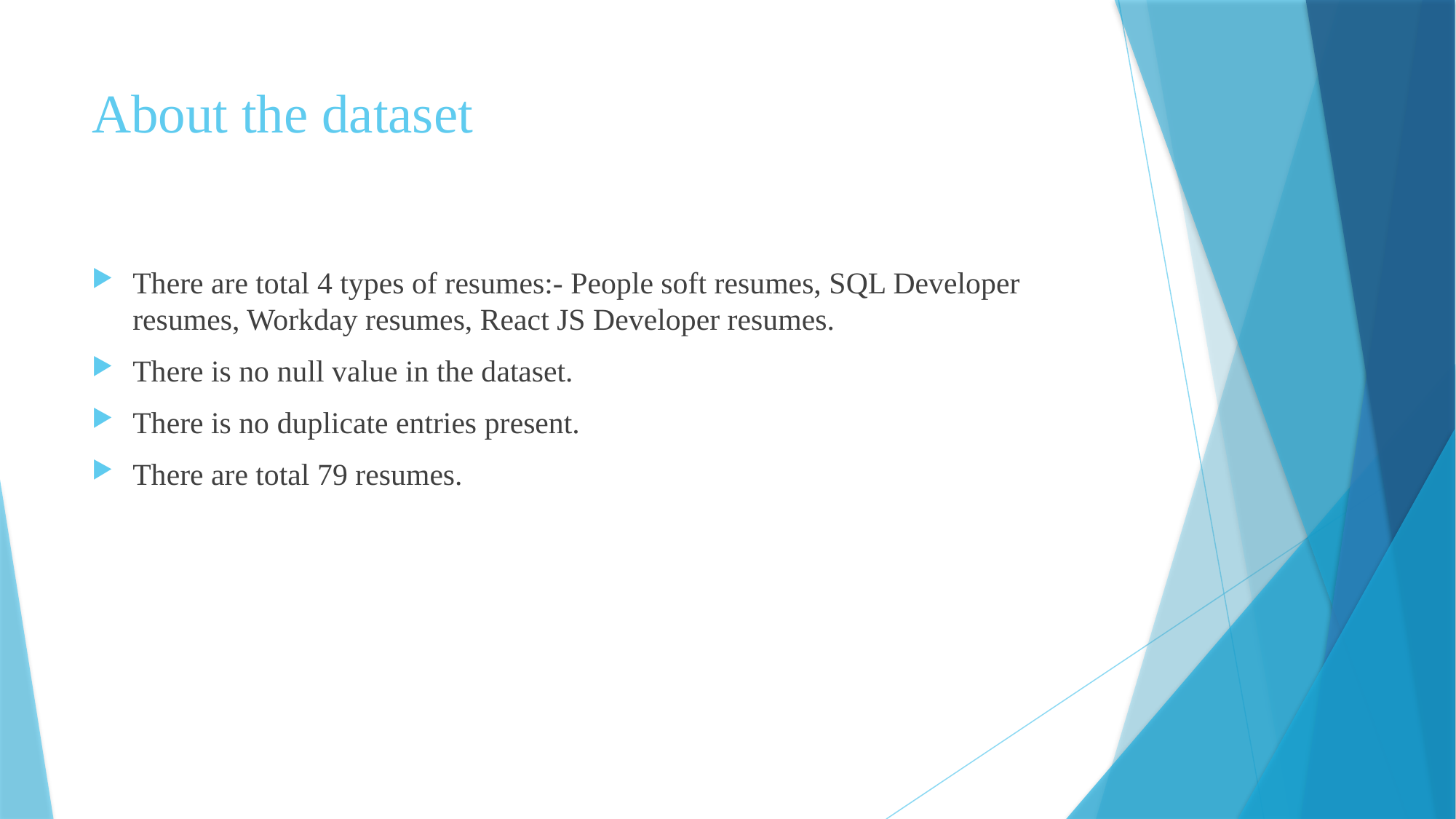

# About the dataset
There are total 4 types of resumes:- People soft resumes, SQL Developer resumes, Workday resumes, React JS Developer resumes.
There is no null value in the dataset.
There is no duplicate entries present.
There are total 79 resumes.